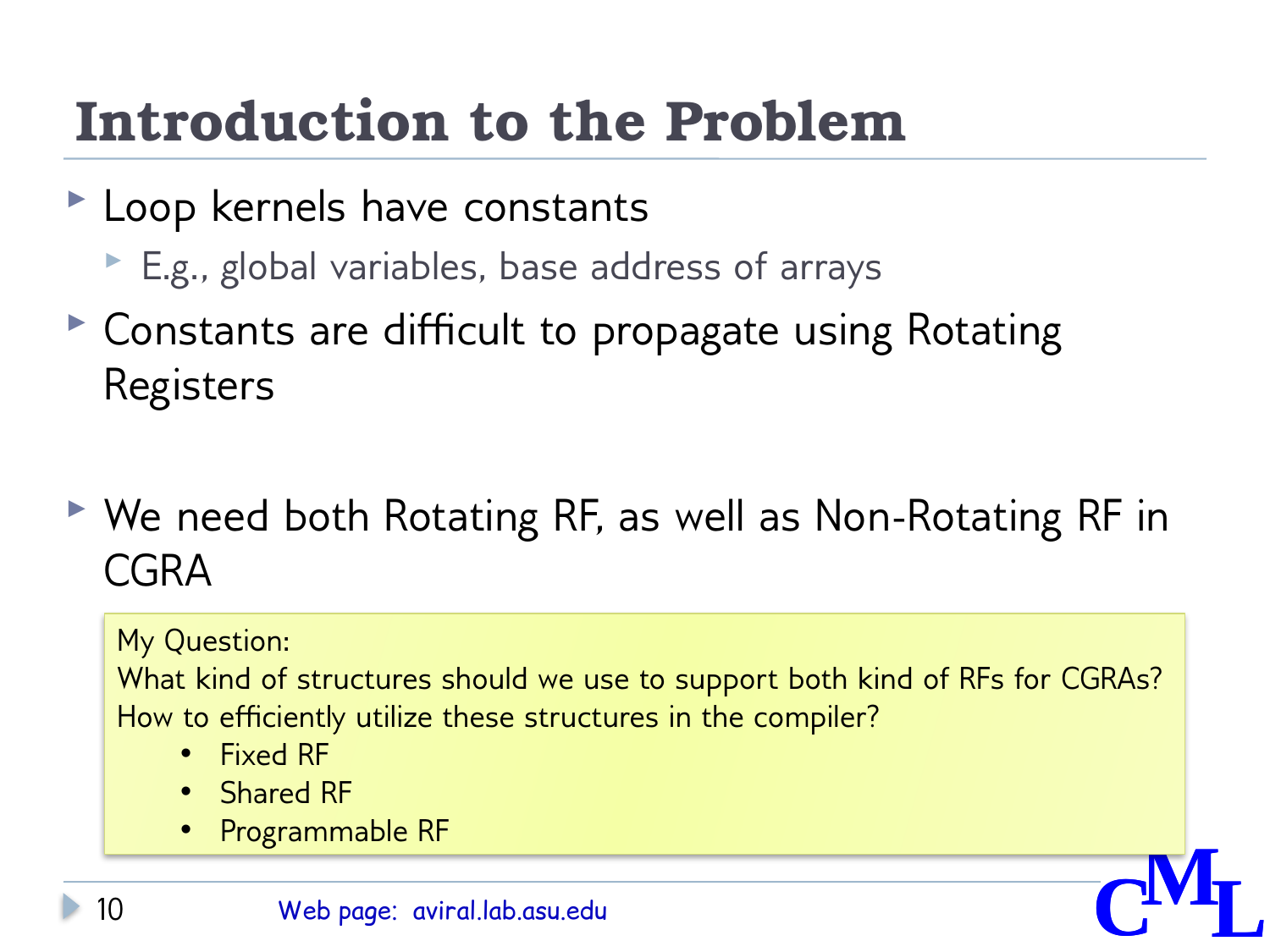

# Introduction to the Problem
Loop kernels have constants
E.g., global variables, base address of arrays
Constants are difficult to propagate using Rotating Registers

We need both Rotating RF, as well as Non-Rotating RF in CGRA
My Question:
What kind of structures should we use to support both kind of RFs for CGRAs?
How to efficiently utilize these structures in the compiler?
Fixed RF
Shared RF
Programmable RF
10